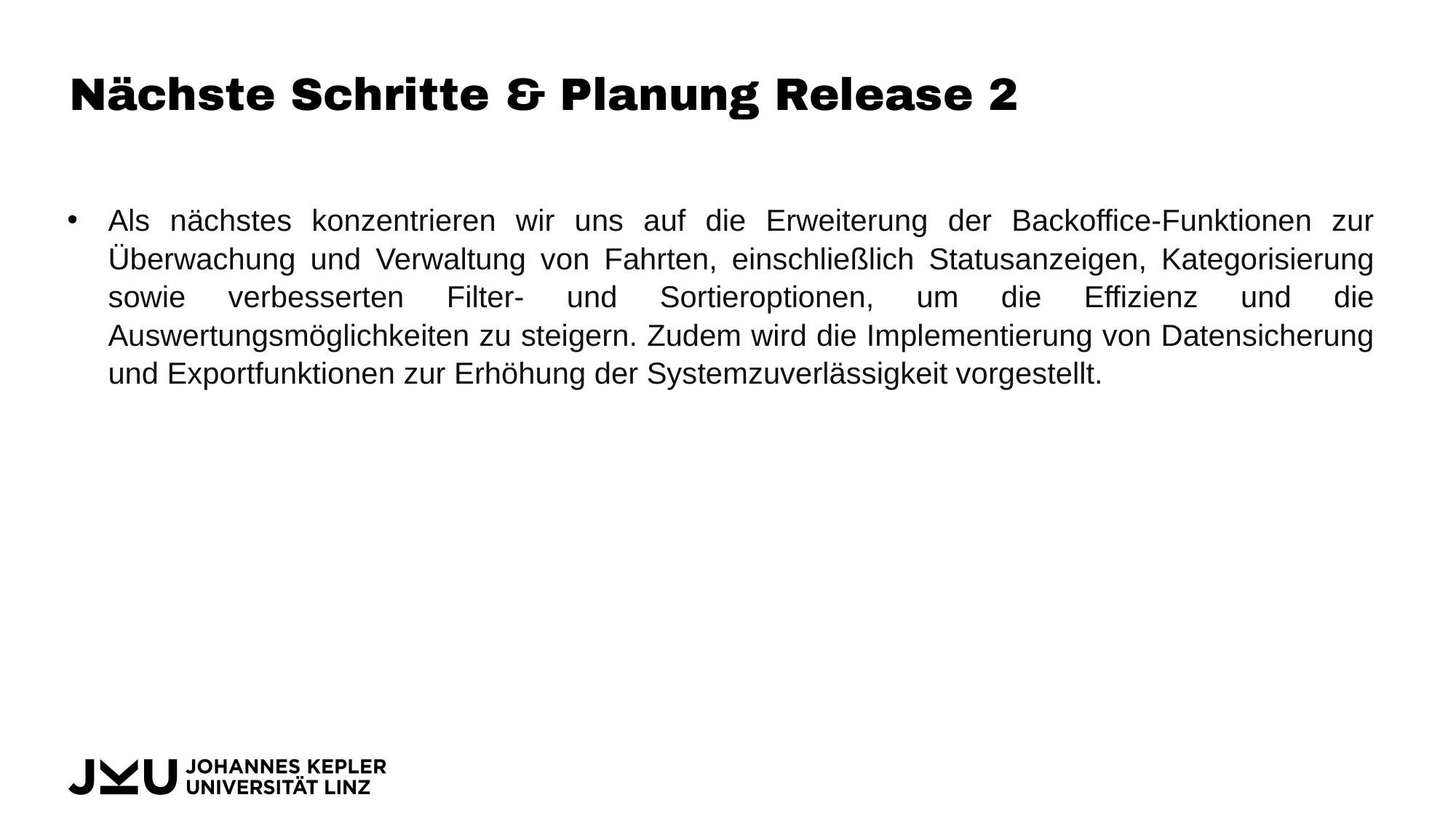

# Nächste Schritte & Planung Release 2
Als nächstes konzentrieren wir uns auf die Erweiterung der Backoffice-Funktionen zur Überwachung und Verwaltung von Fahrten, einschließlich Statusanzeigen, Kategorisierung sowie verbesserten Filter- und Sortieroptionen, um die Effizienz und die Auswertungsmöglichkeiten zu steigern. Zudem wird die Implementierung von Datensicherung und Exportfunktionen zur Erhöhung der Systemzuverlässigkeit vorgestellt.